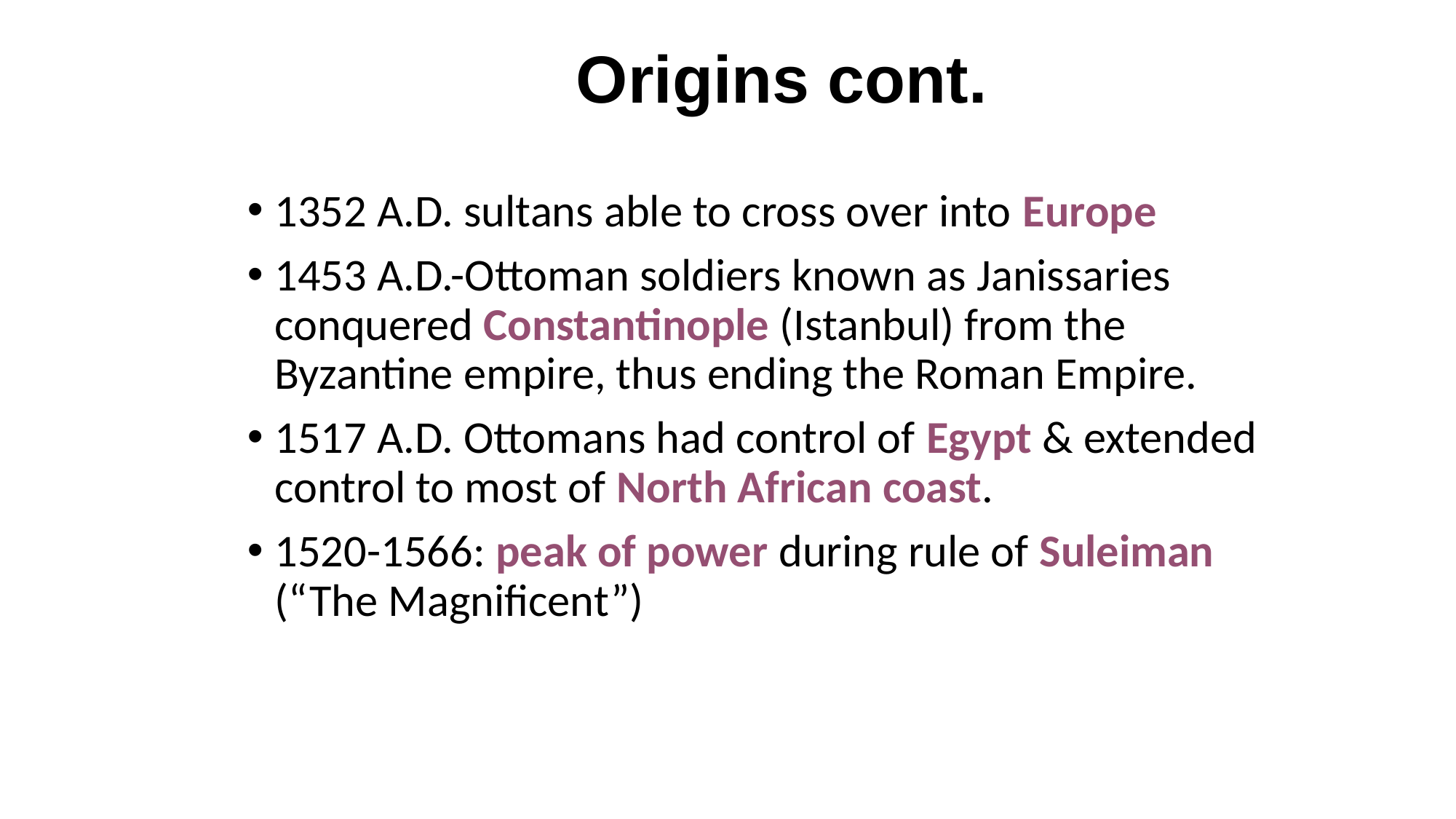

# Origins cont.
1352 A.D. sultans able to cross over into Europe
1453 A.D.-Ottoman soldiers known as Janissaries conquered Constantinople (Istanbul) from the Byzantine empire, thus ending the Roman Empire.
1517 A.D. Ottomans had control of Egypt & extended control to most of North African coast.
1520-1566: peak of power during rule of Suleiman (“The Magnificent”)